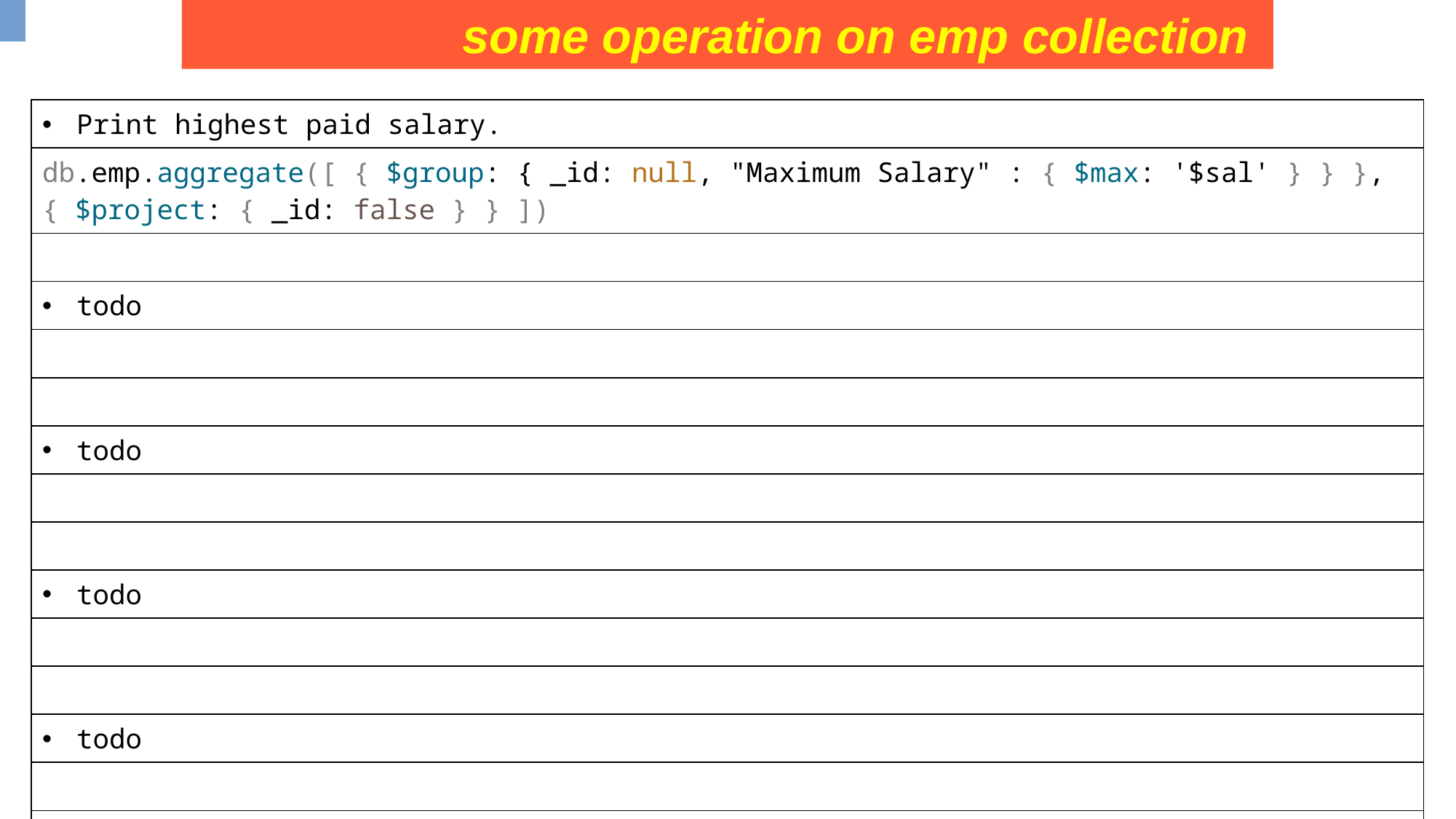

some operation on emp collection
| Print highest paid salary. |
| --- |
| db.emp.aggregate([ { $group: { \_id: null, "Maximum Salary" : { $max: '$sal' } } }, { $project: { \_id: false } } ]) |
|  |
| todo |
|  |
|  |
| todo |
|  |
|  |
| todo |
|  |
|  |
| todo |
|  |
|  |